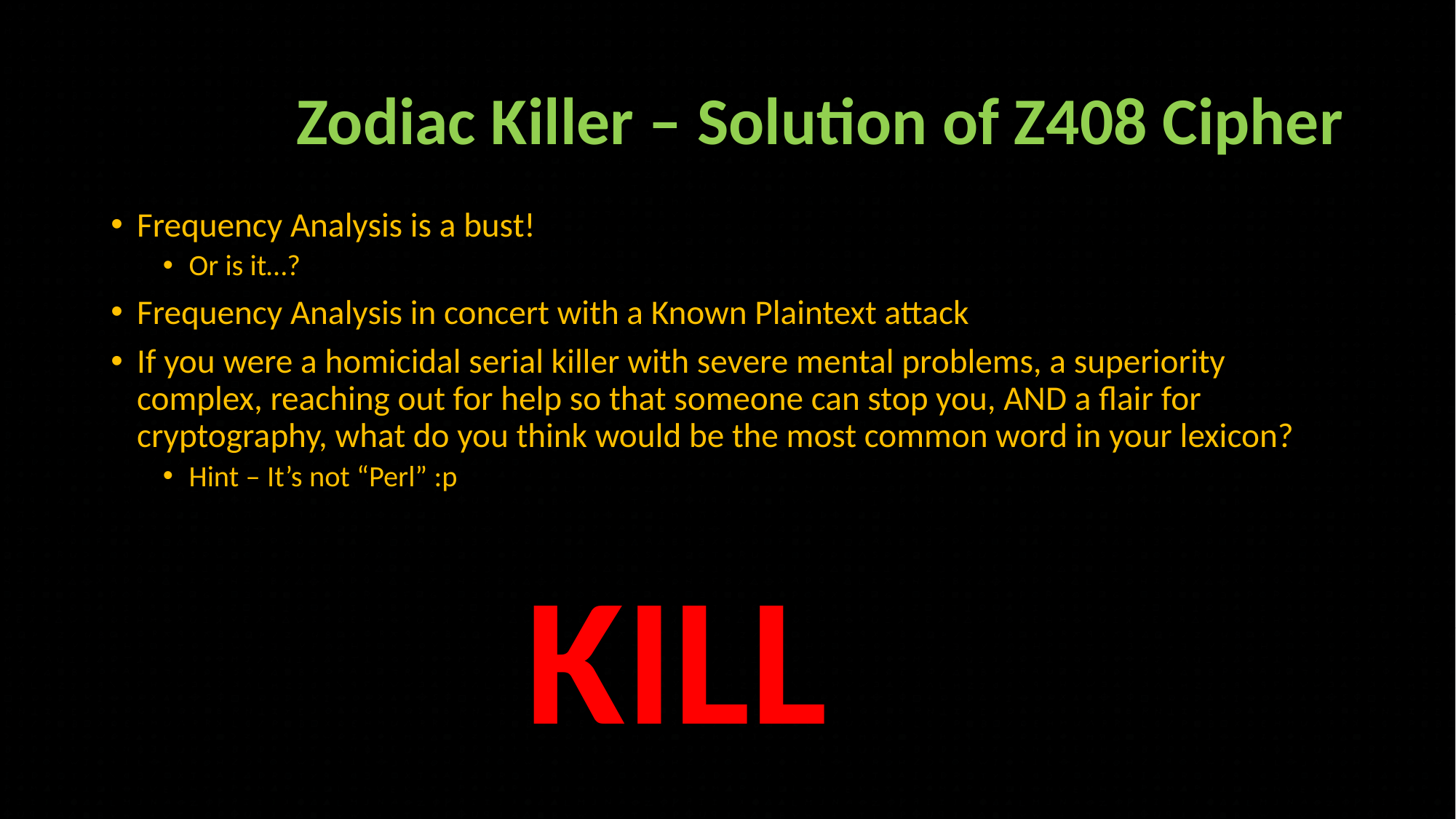

# Zodiac Killer – Solution of Z408 Cipher
Frequency Analysis is a bust!
Or is it…?
Frequency Analysis in concert with a Known Plaintext attack
If you were a homicidal serial killer with severe mental problems, a superiority complex, reaching out for help so that someone can stop you, AND a flair for cryptography, what do you think would be the most common word in your lexicon?
Hint – It’s not “Perl” :p
KILL